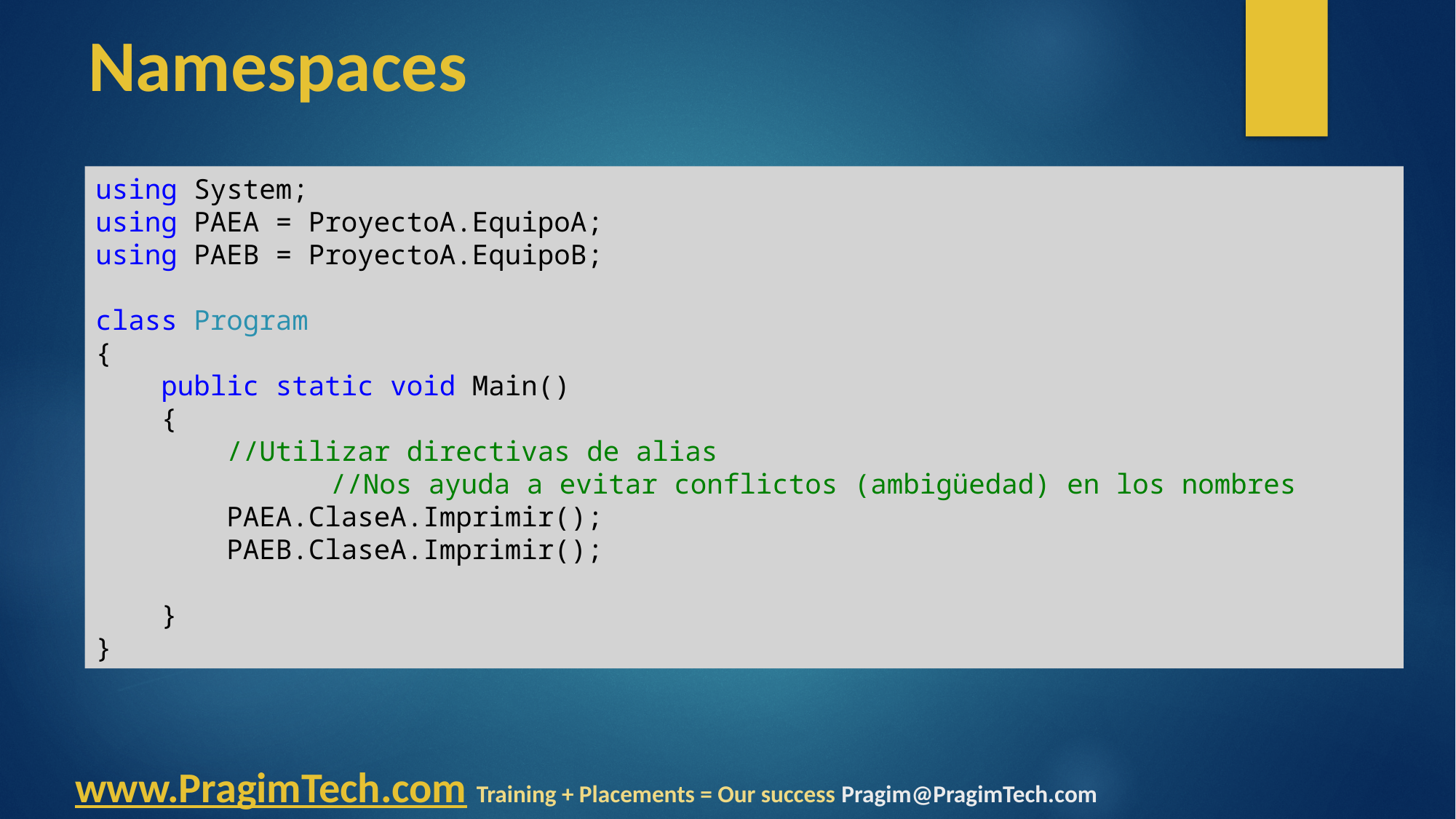

# Namespaces
using System;
using PAEA = ProyectoA.EquipoA;
using PAEB = ProyectoA.EquipoB;

class Program
{
    public static void Main()
    {
        //Utilizar directivas de alias
		 //Nos ayuda a evitar conflictos (ambigüedad) en los nombres
        PAEA.ClaseA.Imprimir();
        PAEB.ClaseA.Imprimir();

    }
}
www.PragimTech.com Training + Placements = Our success Pragim@PragimTech.com